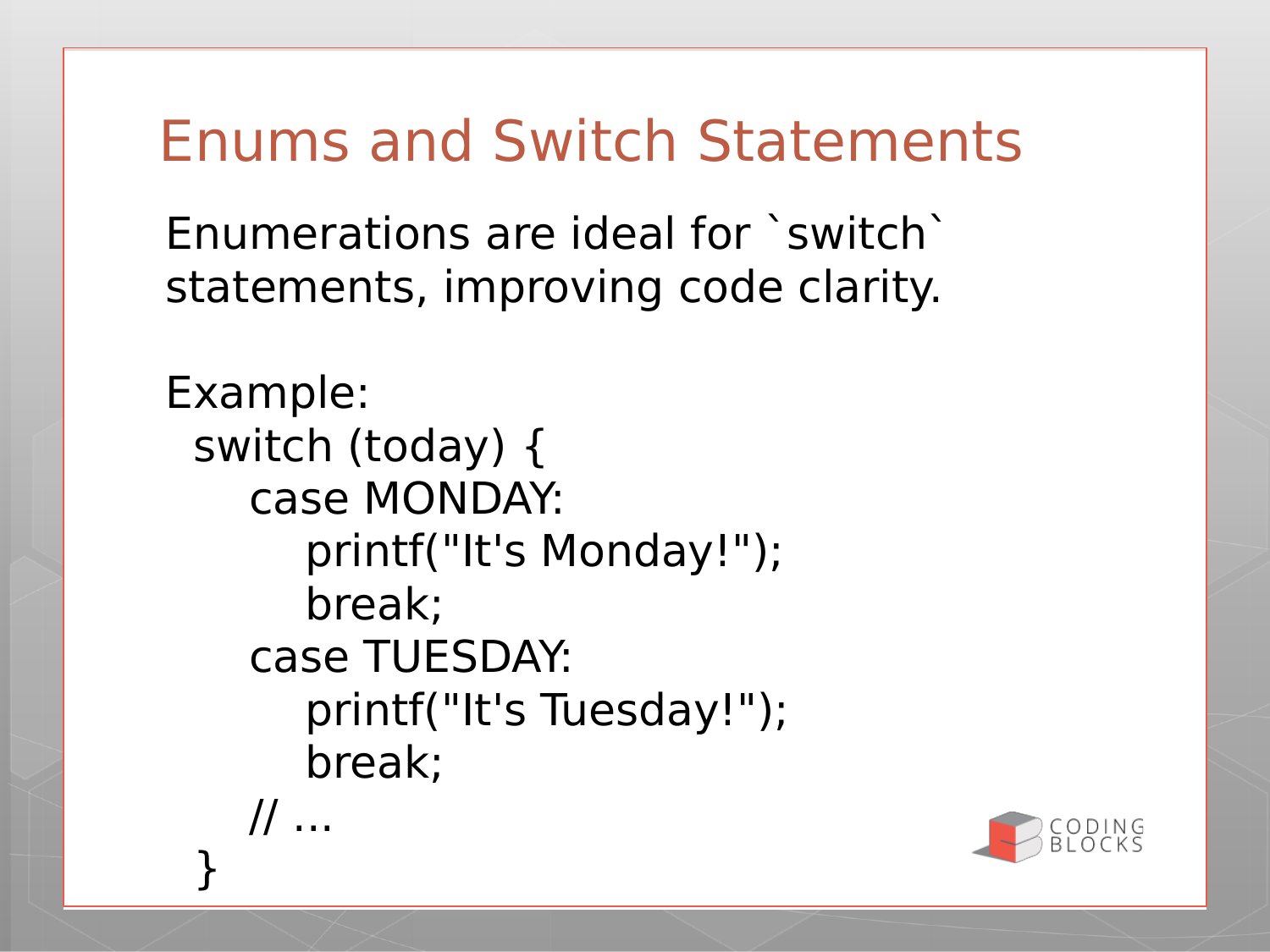

# Enums and Switch Statements
Enumerations are ideal for `switch` statements, improving code clarity.

Example:
  switch (today) {
      case MONDAY:
          printf("It's Monday!");
          break;
      case TUESDAY:
          printf("It's Tuesday!");
          break;
      // ...
  }